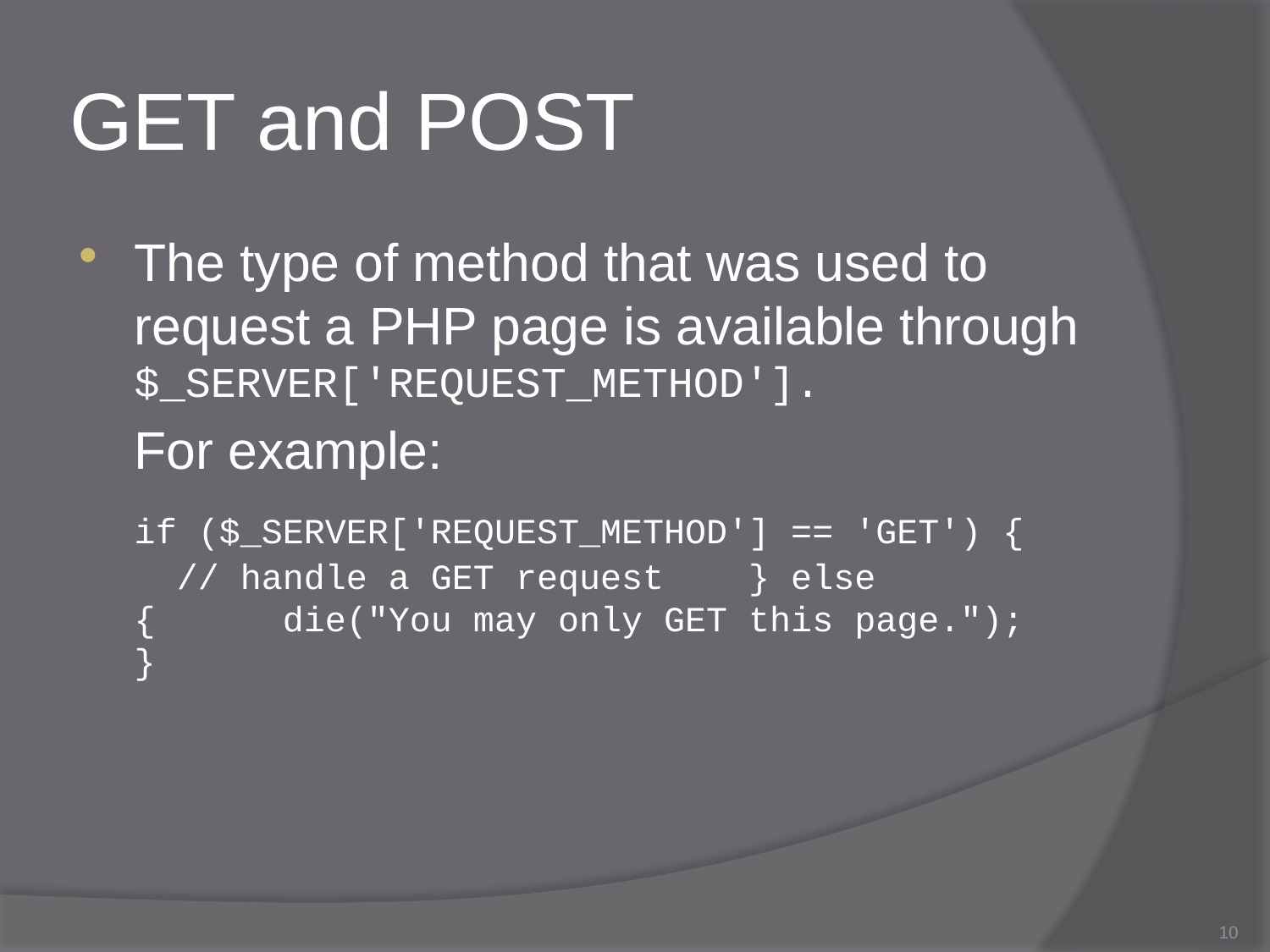

# GET and POST
The type of method that was used to request a PHP page is available through $_SERVER['REQUEST_METHOD'].
	For example:
	if ($_SERVER['REQUEST_METHOD'] == 'GET') {      // handle a GET request    } else {      die("You may only GET this page.");    }
10